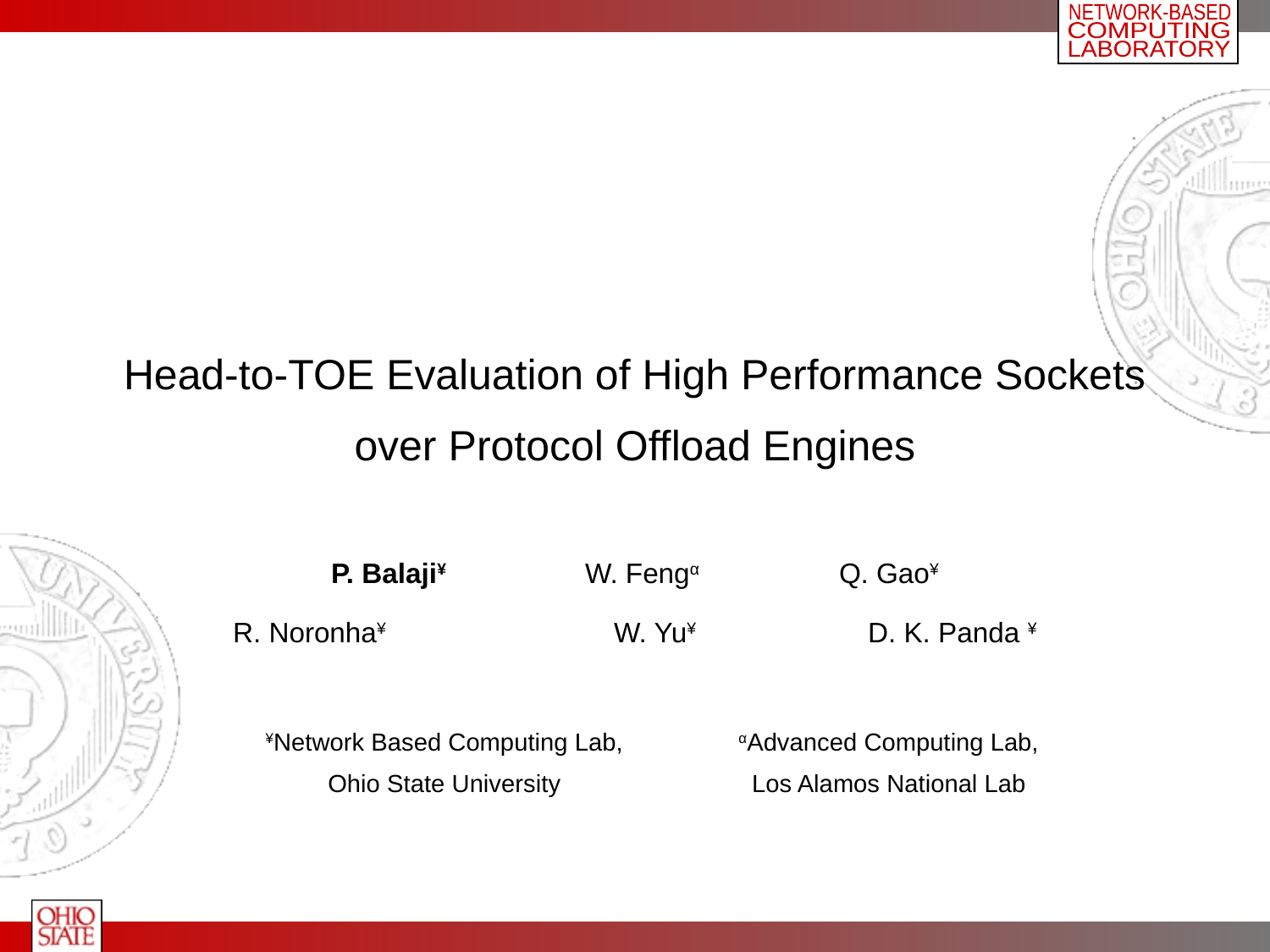

# Head-to-TOE Evaluation of High Performance Sockets over Protocol Offload Engines
P. Balaji¥		W. Fengα		Q. Gao¥
R. Noronha¥		W. Yu¥		D. K. Panda ¥
¥Network Based Computing Lab,
Ohio State University
αAdvanced Computing Lab,
Los Alamos National Lab